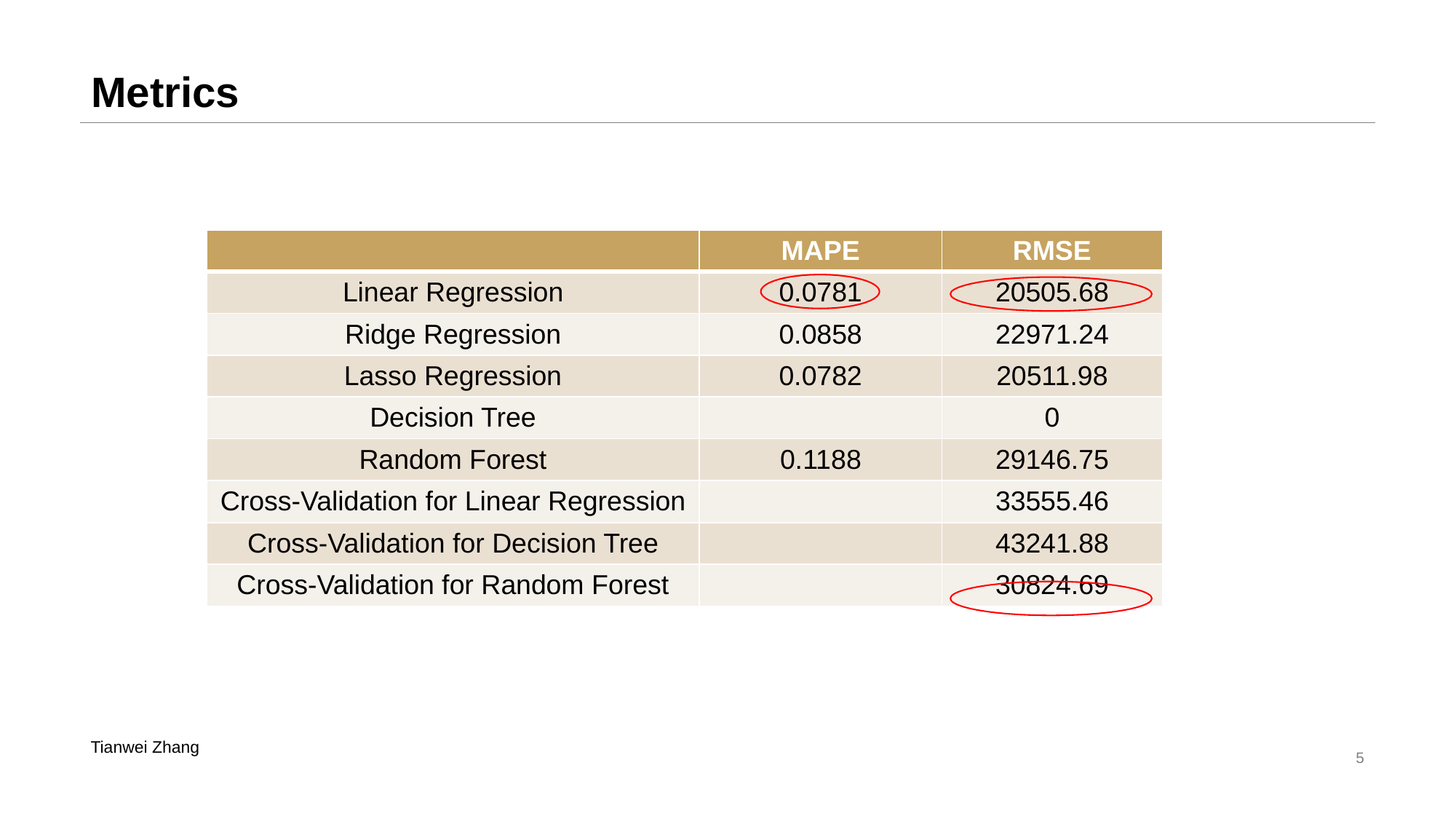

# Metrics
|  | MAPE | RMSE |
| --- | --- | --- |
| Linear Regression | 0.0781 | 20505.68 |
| Ridge Regression | 0.0858 | 22971.24 |
| Lasso Regression | 0.0782 | 20511.98 |
| Decision Tree |  | 0 |
| Random Forest | 0.1188 | 29146.75 |
| Cross-Validation for Linear Regression |  | 33555.46 |
| Cross-Validation for Decision Tree |  | 43241.88 |
| Cross-Validation for Random Forest |  | 30824.69 |

Tianwei Zhang
5